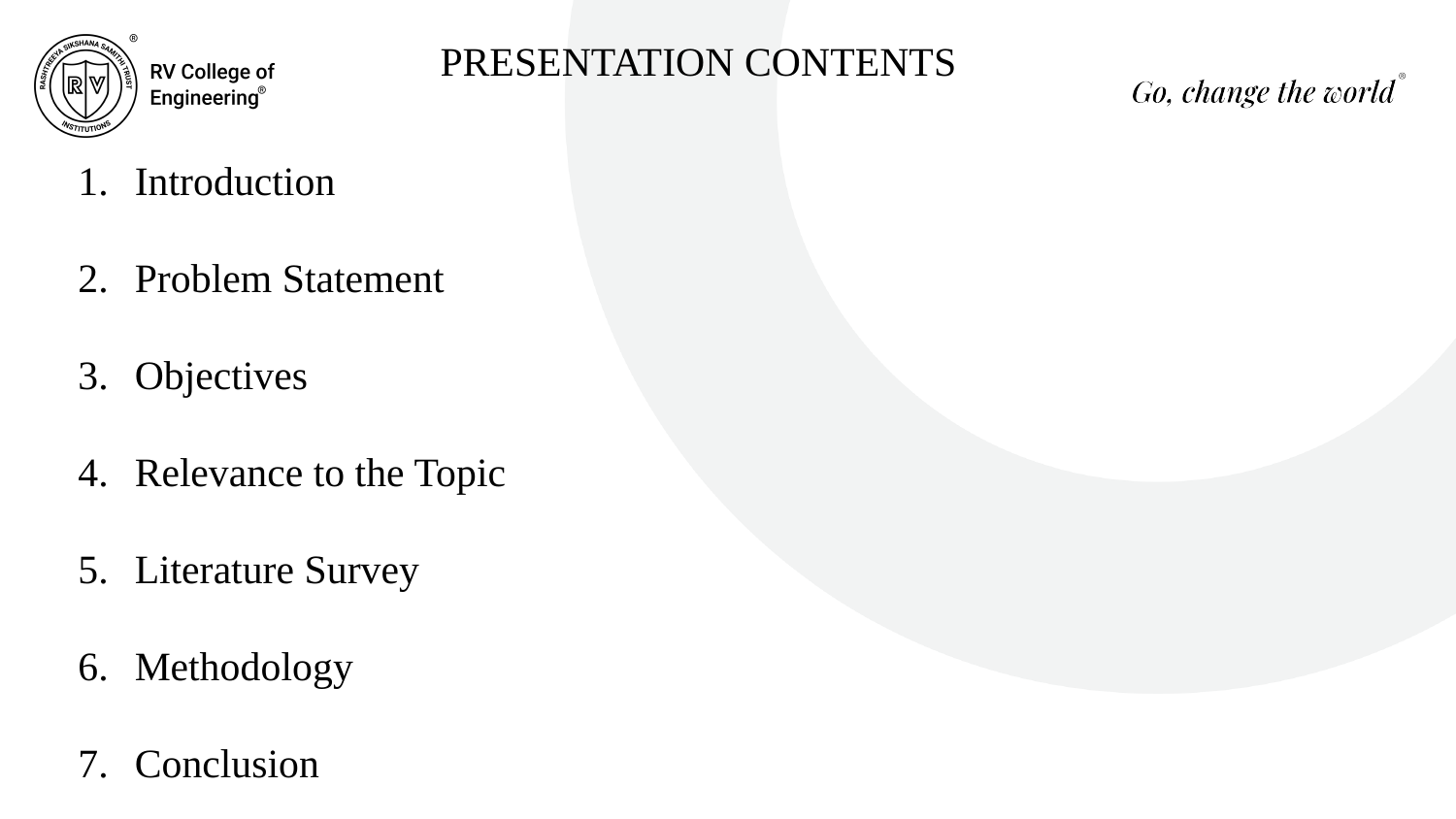

PRESENTATION CONTENTS

Introduction

Problem Statement

Objectives

Relevance to the Topic

Literature Survey

Methodology

Conclusion